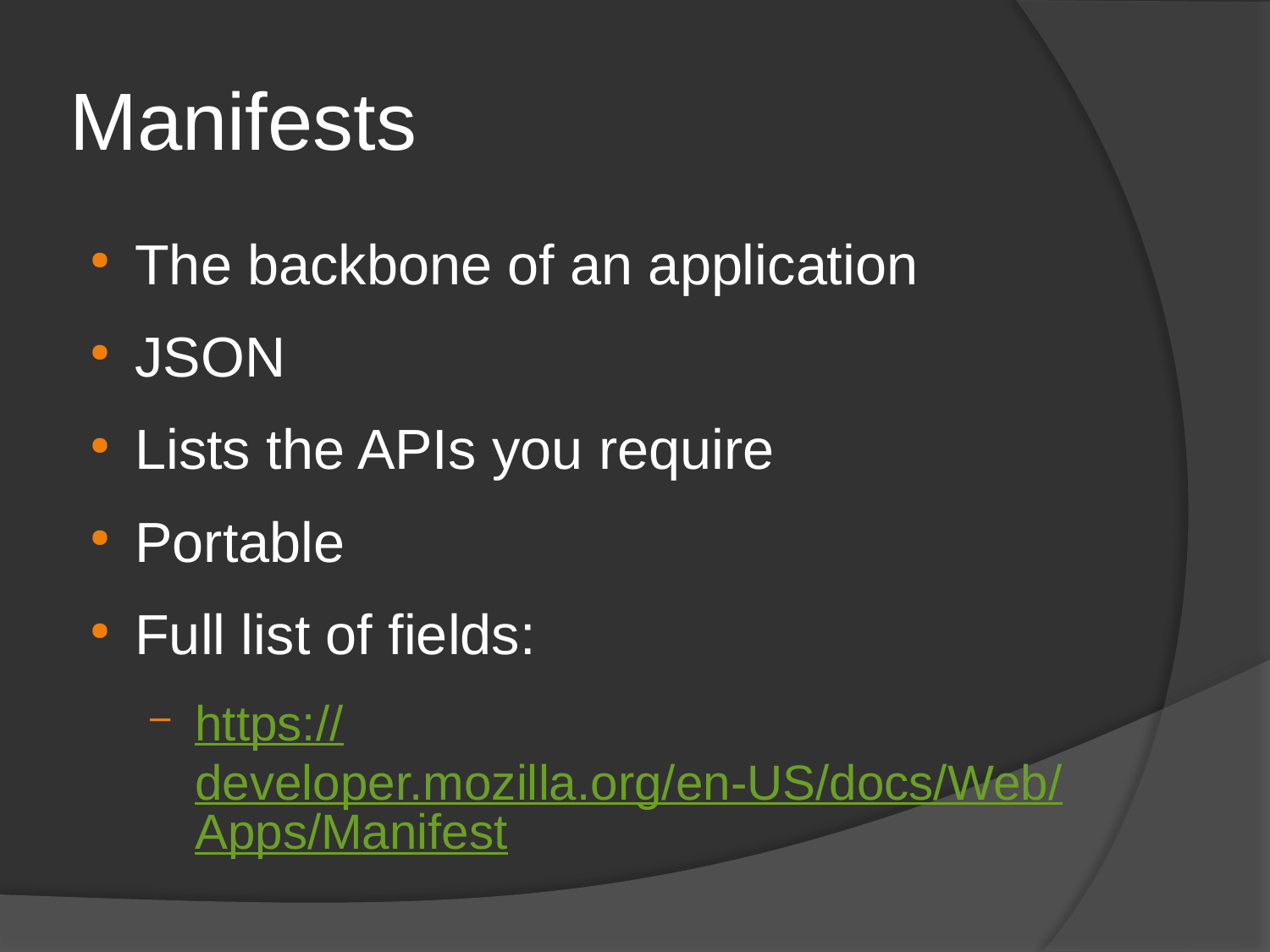

Manifests
The backbone of an application
JSON
Lists the APIs you require
Portable
Full list of fields:
https://developer.mozilla.org/en-US/docs/Web/Apps/Manifest